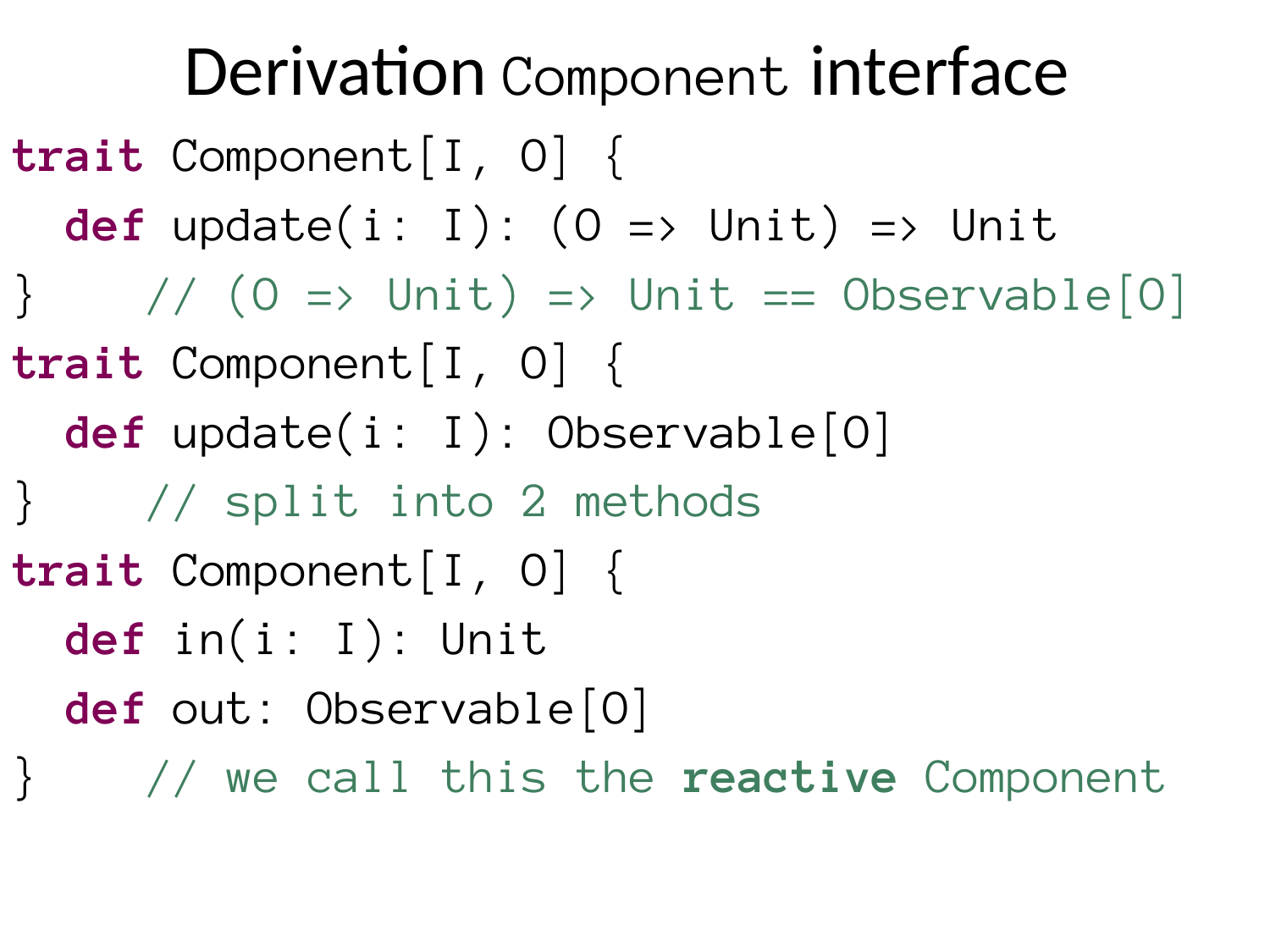

Derivation Component interface
trait Component[I, O] {
  def update(i: I): (O => Unit) => Unit
}    // (O => Unit) => Unit == Observable[O]
trait Component[I, O] {
  def update(i: I): Observable[O]
}    // split into 2 methods
trait Component[I, O] {
  def in(i: I): Unit
  def out: Observable[O]
}    // we call this the reactive Component